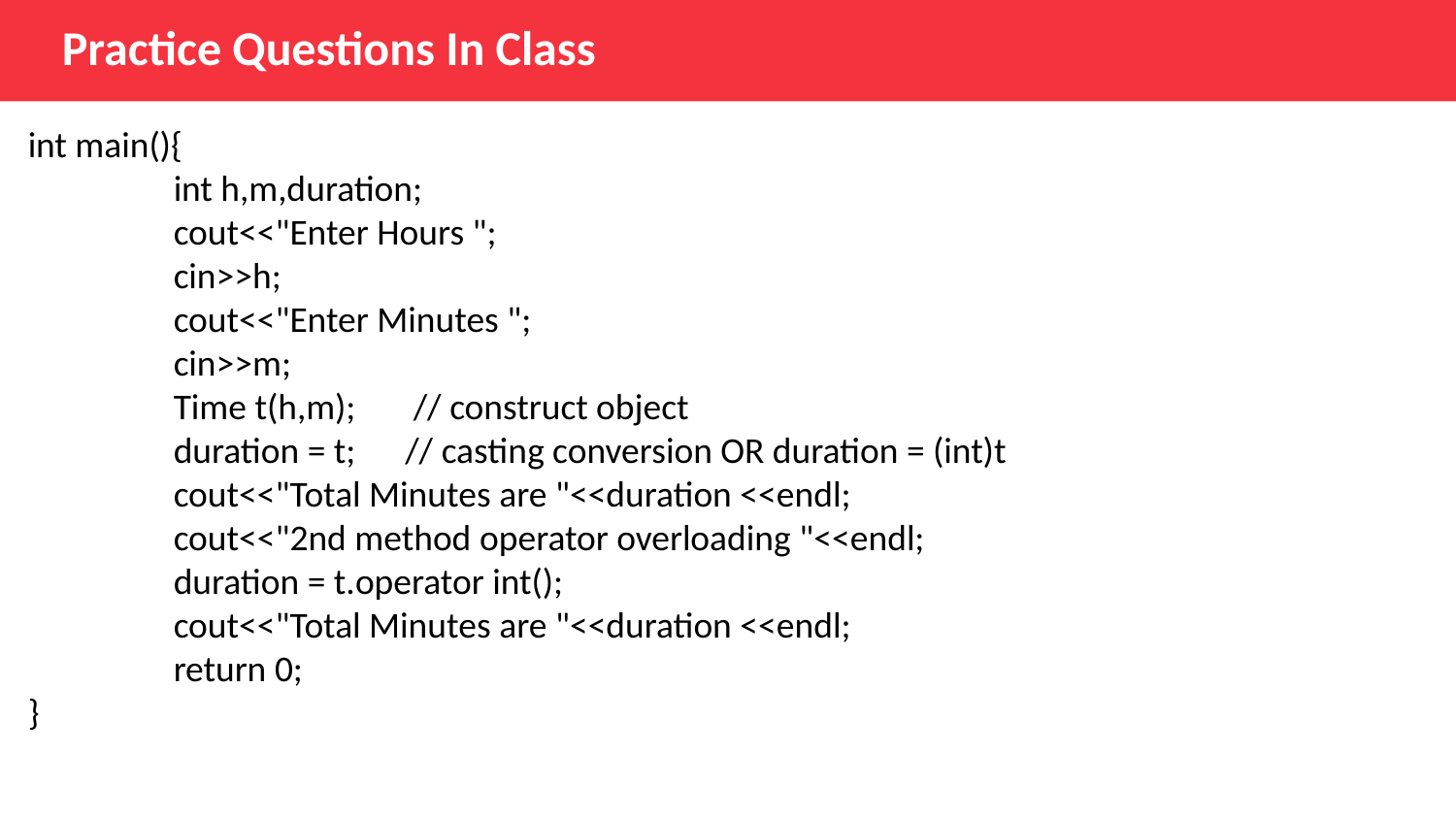

Practice Questions In Class
int main(){
	int h,m,duration;
	cout<<"Enter Hours ";
	cin>>h;
	cout<<"Enter Minutes ";
	cin>>m;
	Time t(h,m);       // construct object
	duration = t;      // casting conversion OR duration = (int)t
	cout<<"Total Minutes are "<<duration <<endl;
	cout<<"2nd method operator overloading "<<endl;
	duration = t.operator int();
	cout<<"Total Minutes are "<<duration <<endl;
	return 0;
}